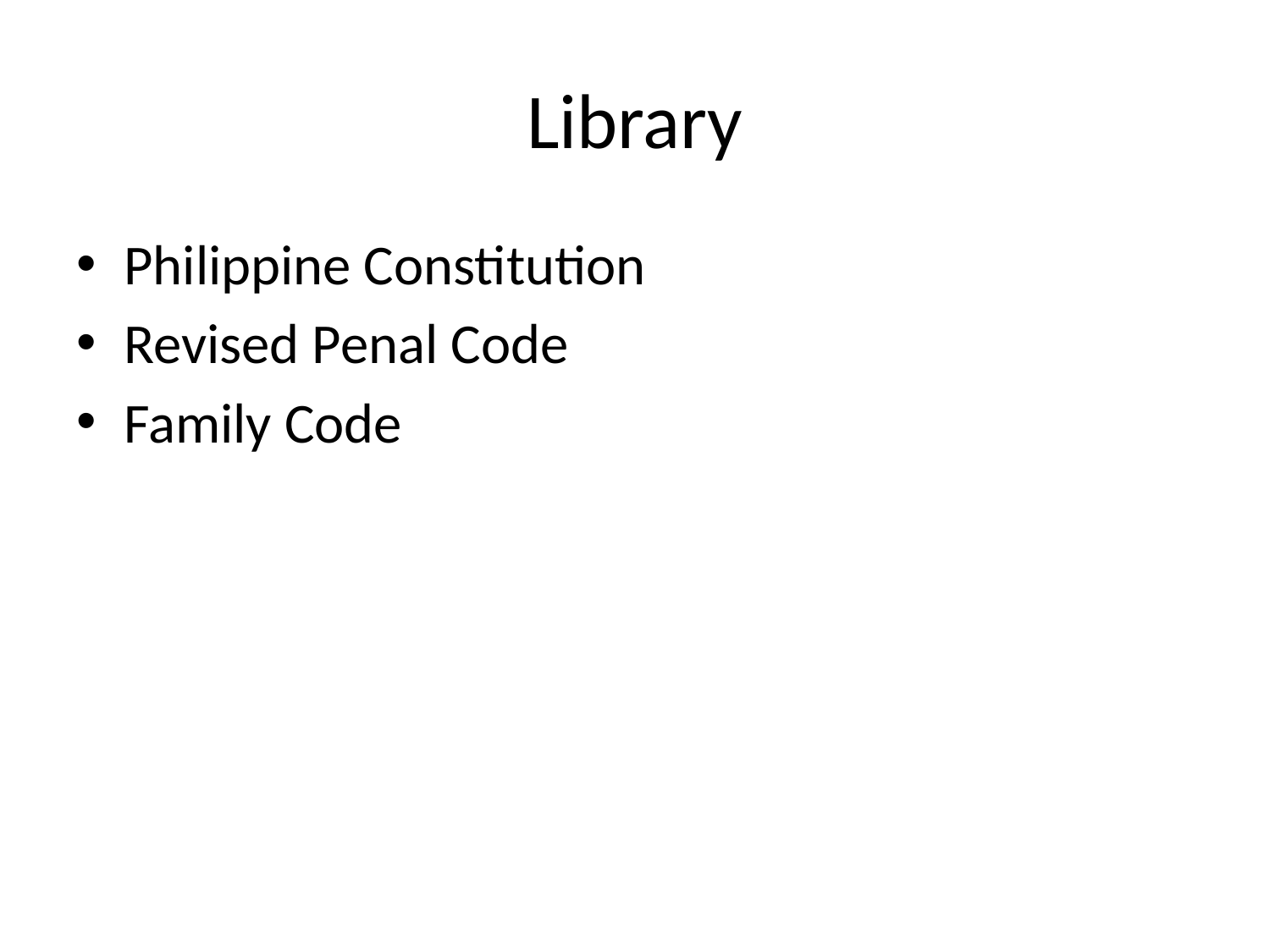

# Library
Philippine Constitution
Revised Penal Code
Family Code